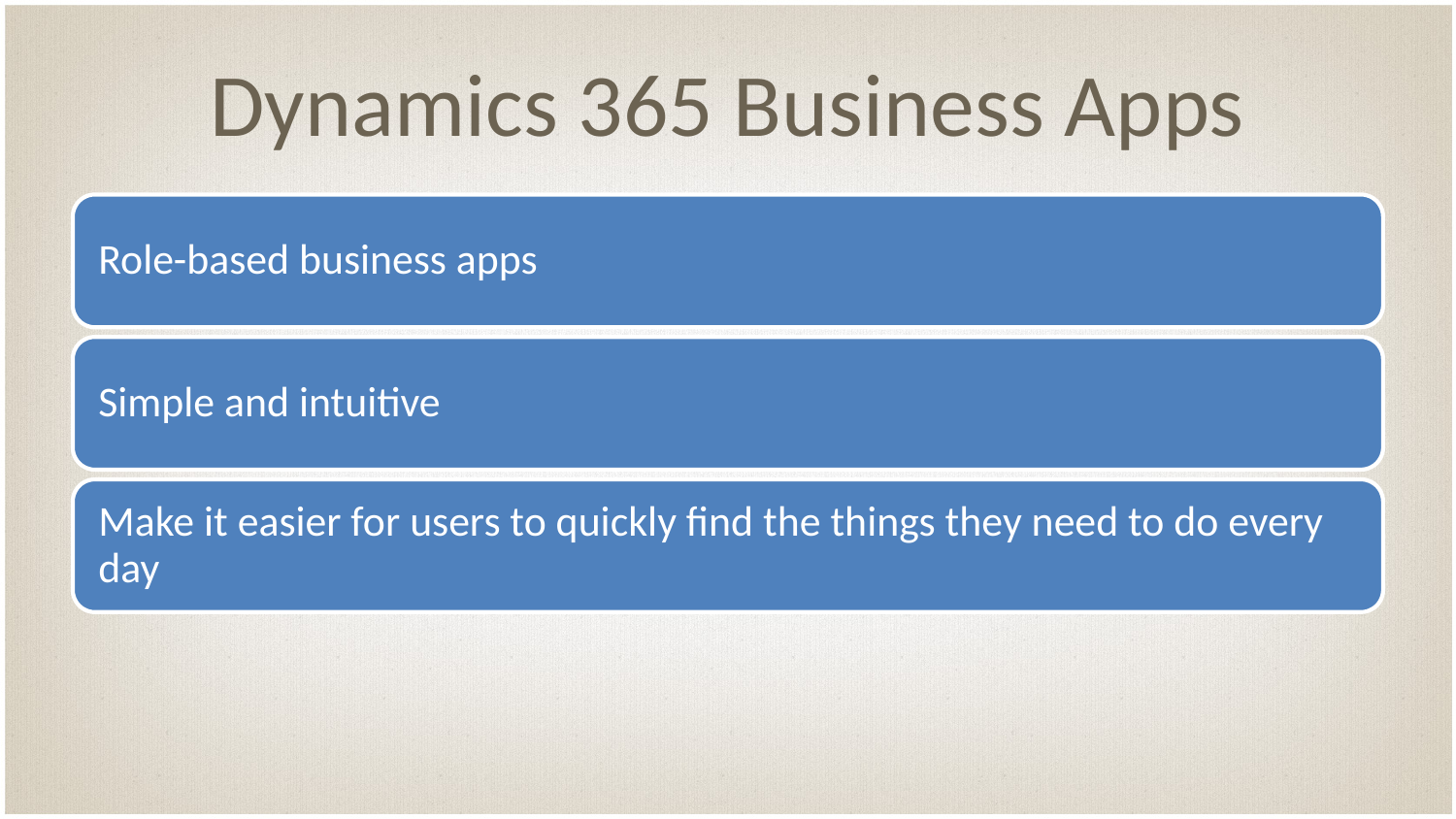

# Dynamics 365 Business Apps
Role-based business apps
Simple and intuitive
Make it easier for users to quickly find the things they need to do every day